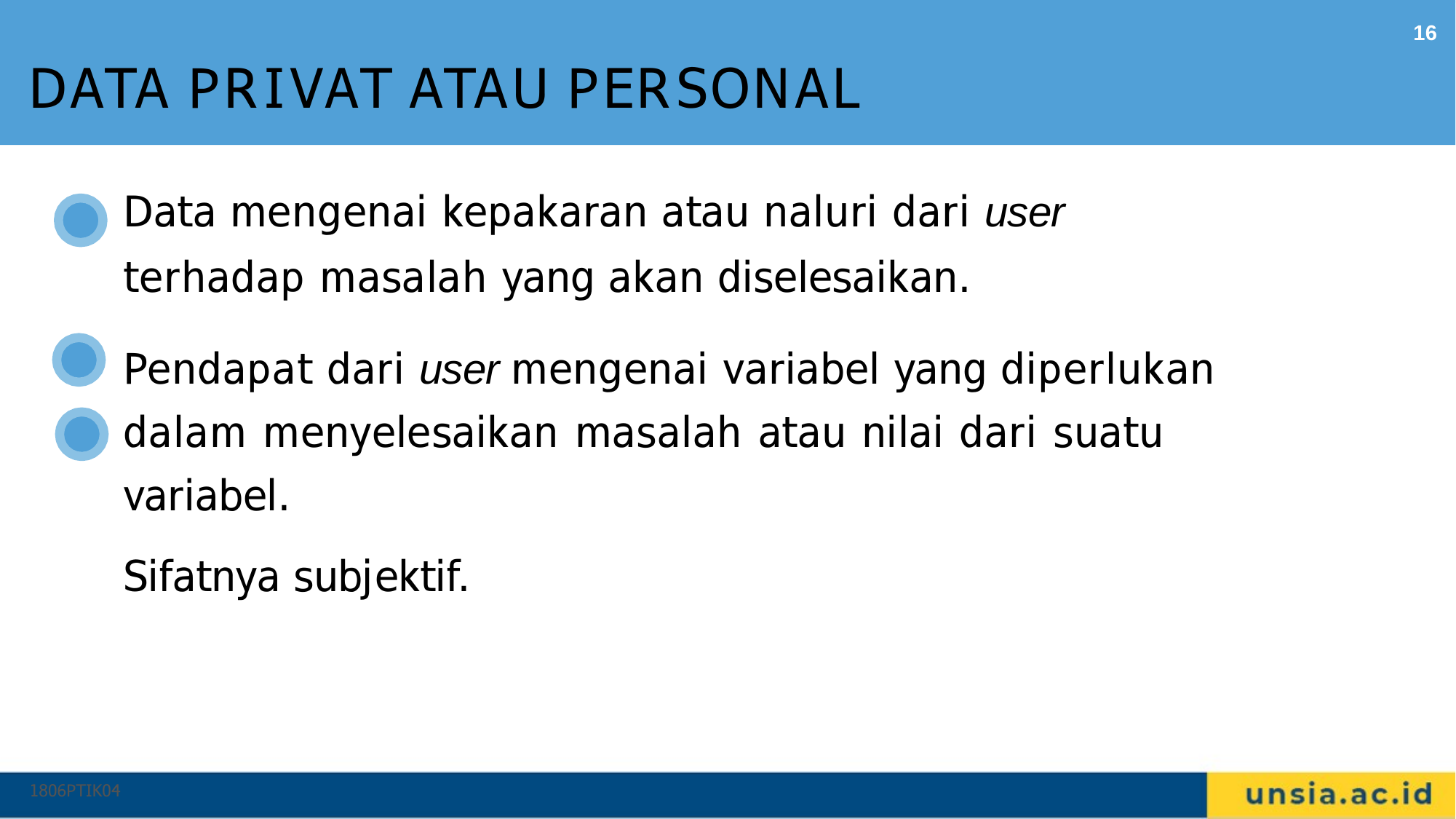

16
# DATA PRIVAT ATAU PERSONAL
Data mengenai kepakaran atau naluri dari user
terhadap masalah yang akan diselesaikan.
Pendapat dari user mengenai variabel yang diperlukan  dalam menyelesaikan masalah atau nilai dari suatu  variabel.
Sifatnya subjektif.

1806PTIK04